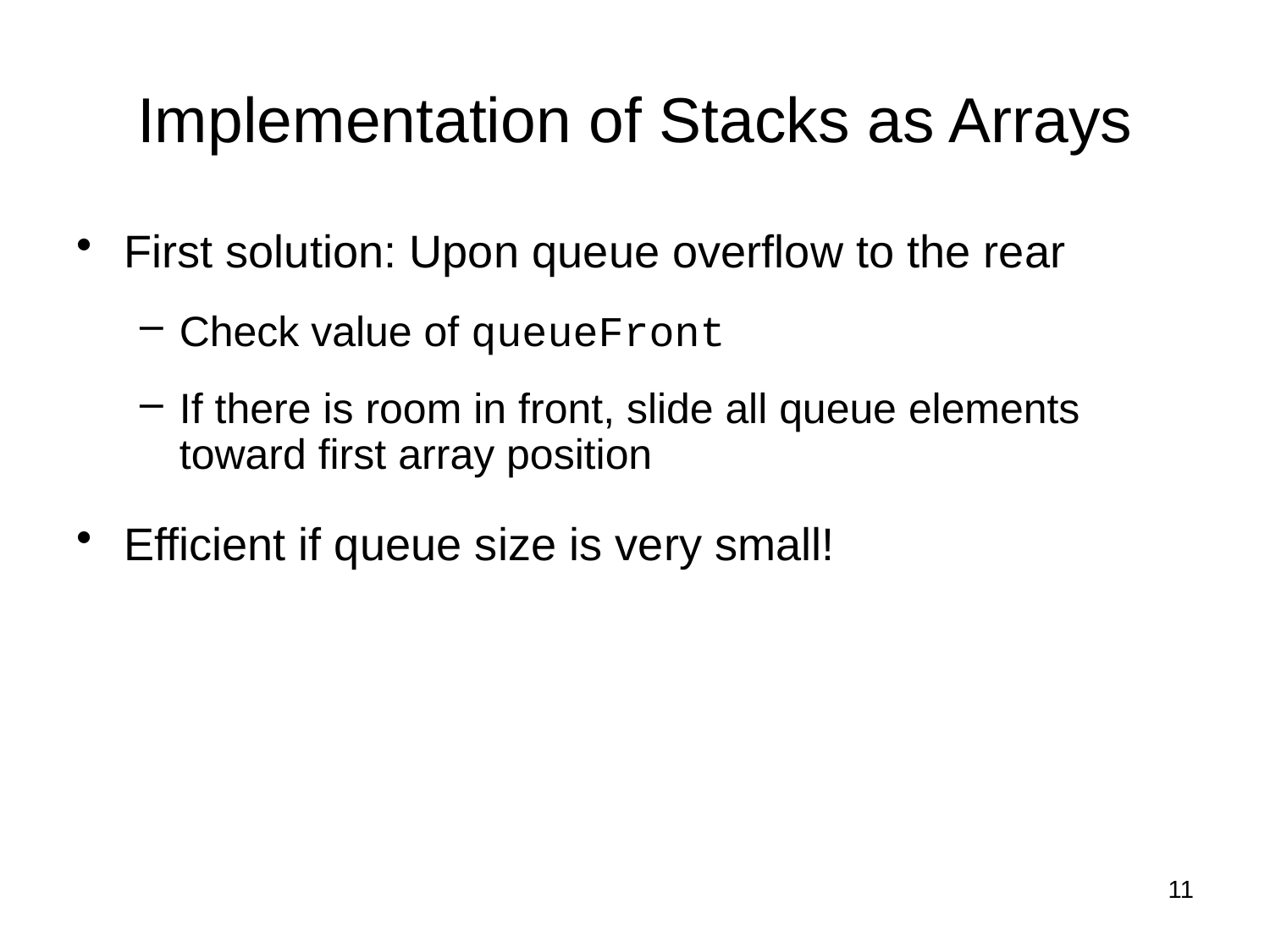

# Implementation of Stacks as Arrays
First solution: Upon queue overflow to the rear
Check value of queueFront
If there is room in front, slide all queue elements toward first array position
Efficient if queue size is very small!
11